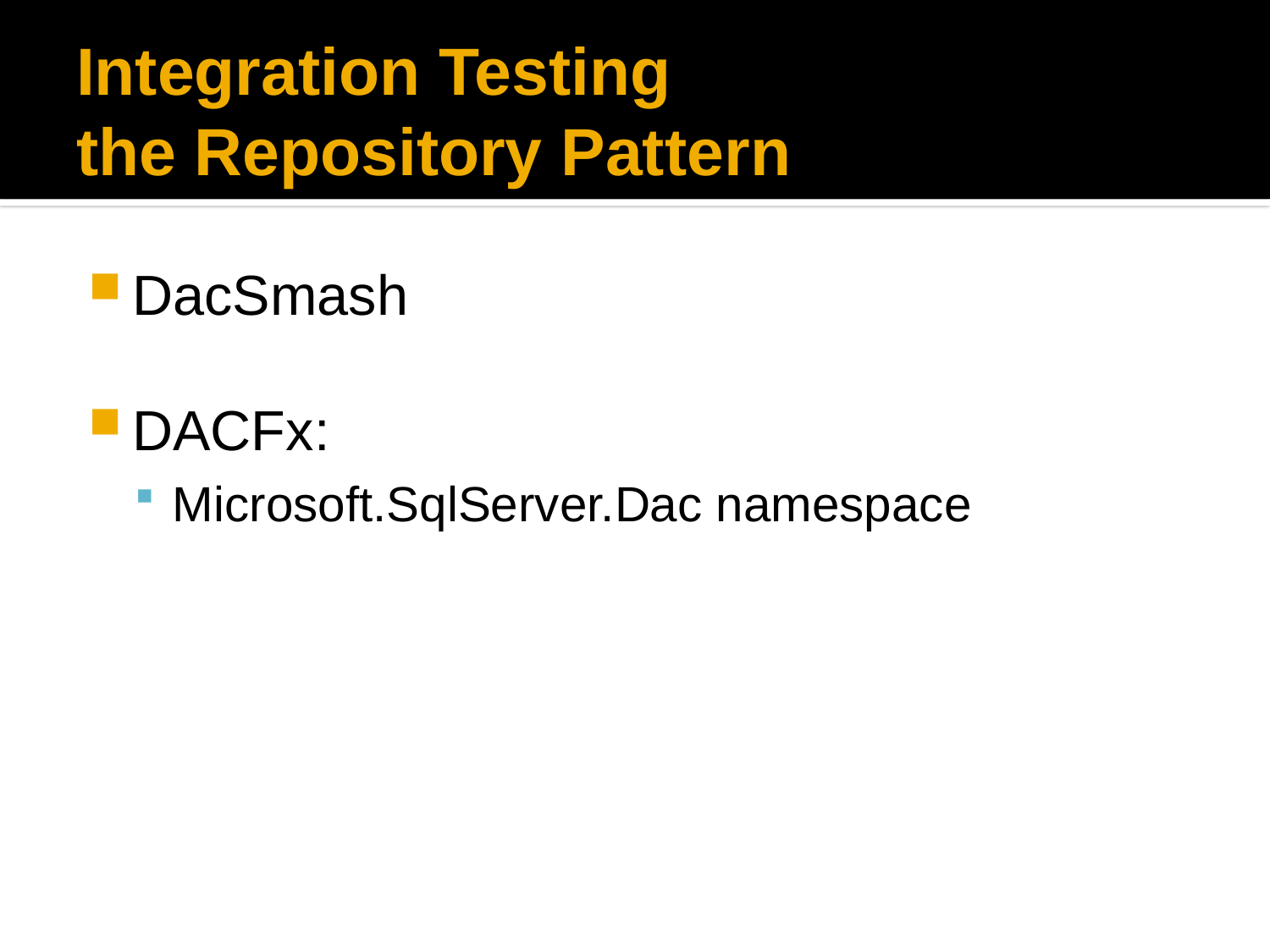

# Integration Testing the Repository Pattern
DacSmash

DACFx:
Microsoft.SqlServer.Dac namespace